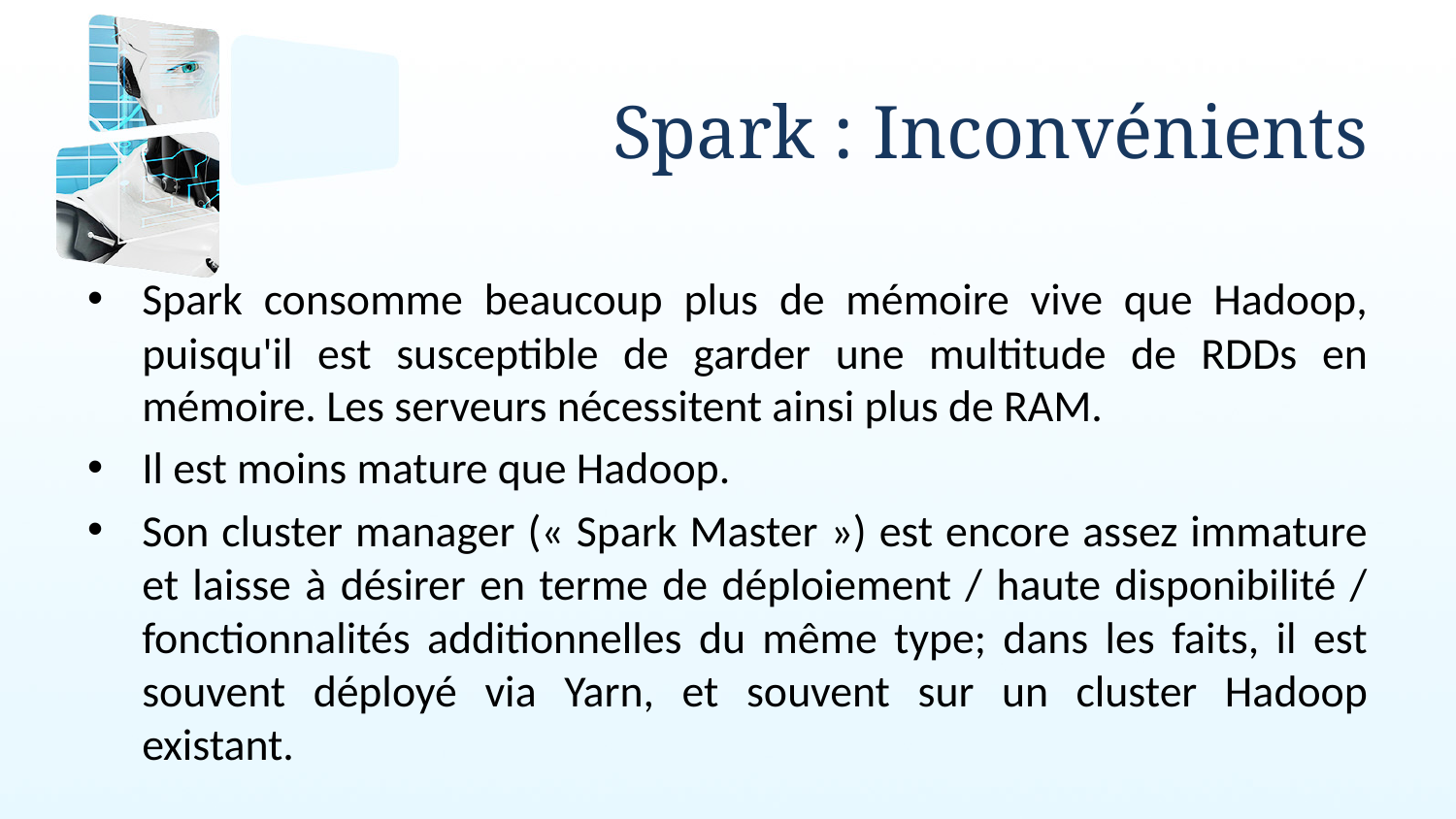

# Spark : Inconvénients
Spark consomme beaucoup plus de mémoire vive que Hadoop, puisqu'il est susceptible de garder une multitude de RDDs en mémoire. Les serveurs nécessitent ainsi plus de RAM.
Il est moins mature que Hadoop.
Son cluster manager (« Spark Master ») est encore assez immature et laisse à désirer en terme de déploiement / haute disponibilité / fonctionnalités additionnelles du même type; dans les faits, il est souvent déployé via Yarn, et souvent sur un cluster Hadoop existant.